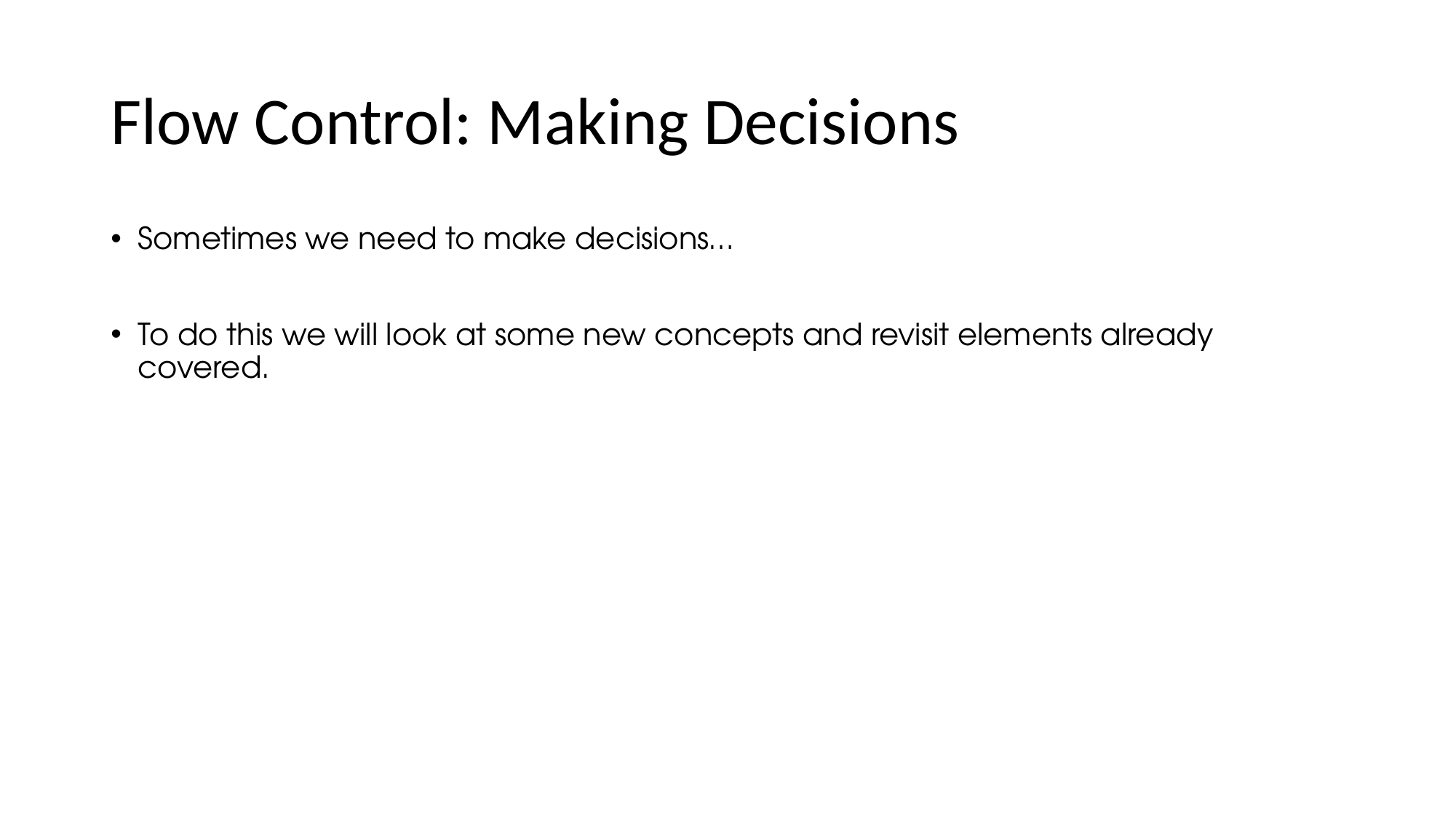

# Flow Control: Making Decisions
Sometimes we need to make decisions…

To do this we will look at some new concepts and revisit elements already covered.